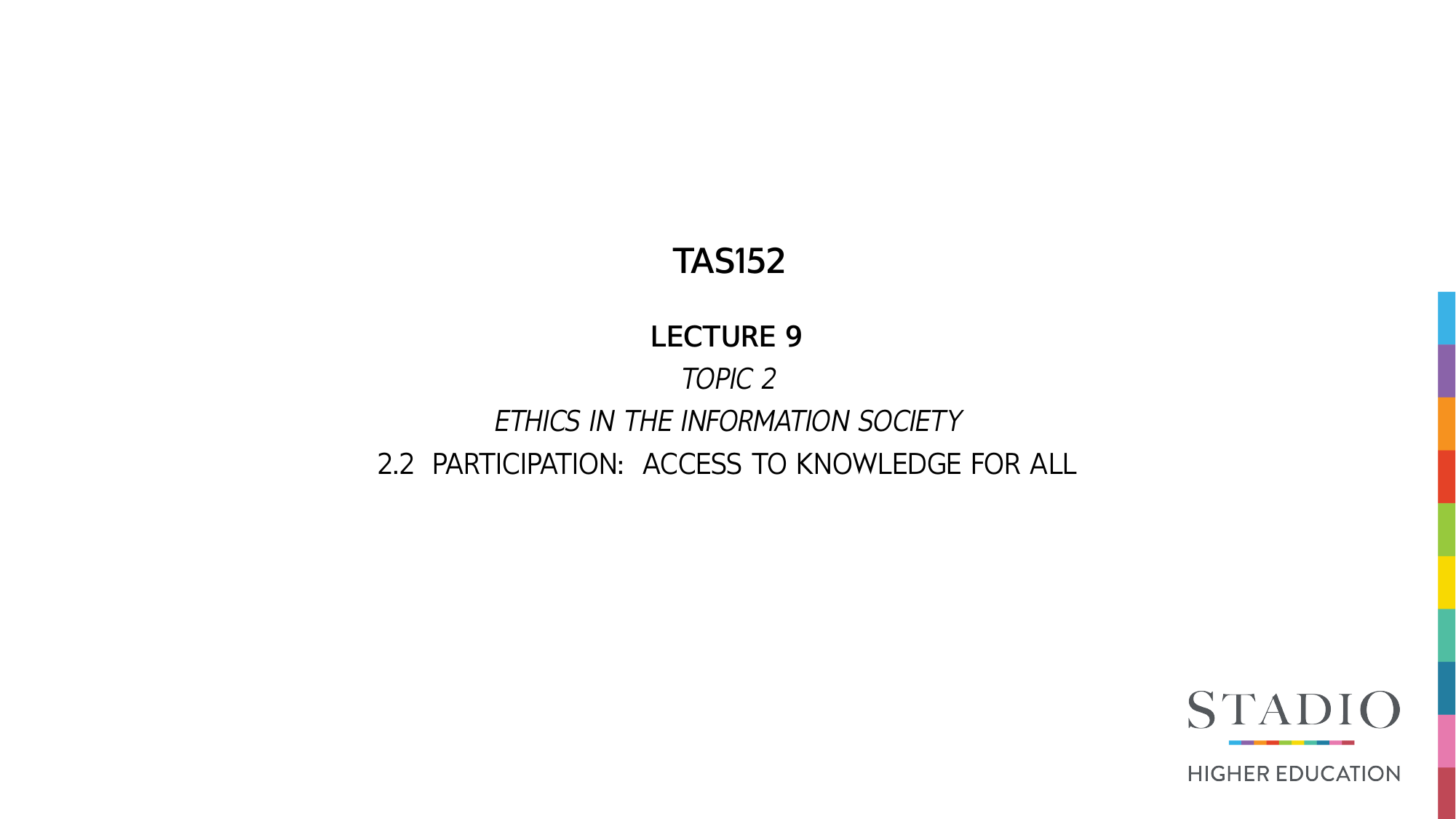

# TAS152
LECTURE 9
TOPIC 2
ETHICS IN THE INFORMATION SOCIETY
2.2  PARTICIPATION:  ACCESS TO KNOWLEDGE FOR ALL